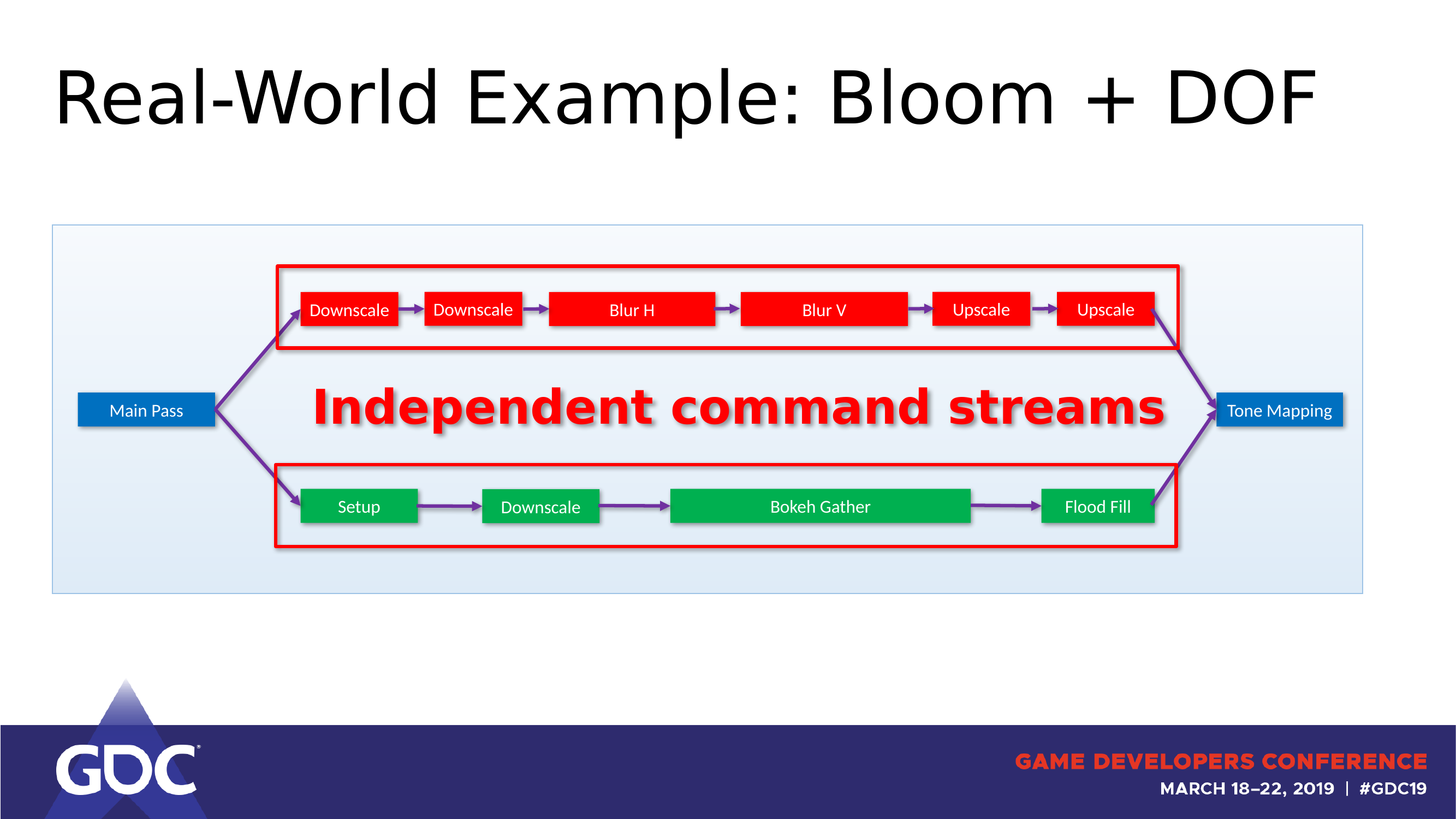

# Real-World Example: Bloom + DOF

Upscale
Downscale
Upscale
Downscale
Blur H
Blur V
Independent command streams
Main Pass
Tone Mapping

Flood Fill
Setup
Bokeh Gather
Downscale